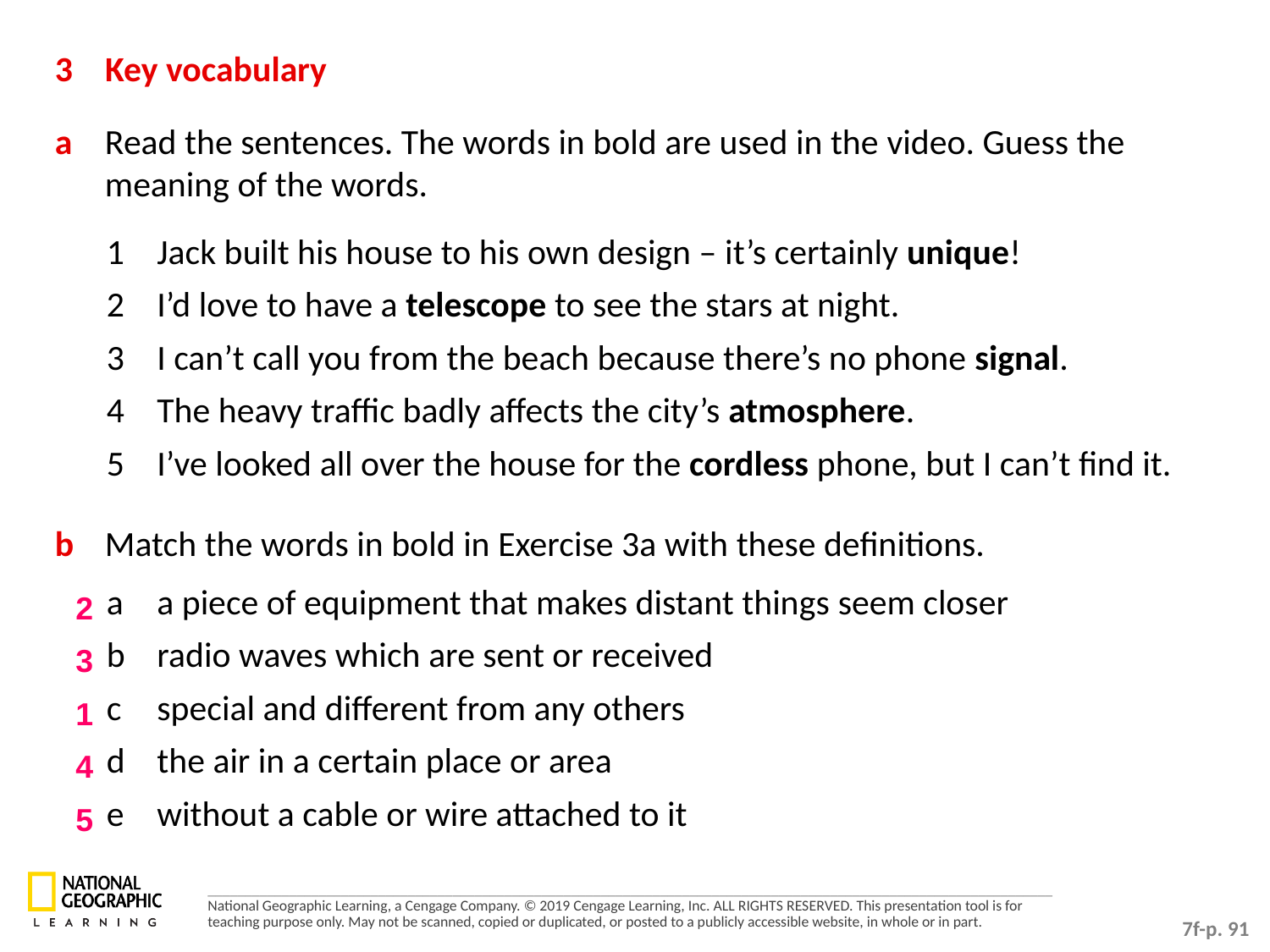

3	Key vocabulary
a 	Read the sentences. The words in bold are used in the video. Guess the meaning of the words.
1 	Jack built his house to his own design – it’s certainly unique!
2 	I’d love to have a telescope to see the stars at night.
3 	I can’t call you from the beach because there’s no phone signal.
4 	The heavy traffic badly affects the city’s atmosphere.
5 	I’ve looked all over the house for the cordless phone, but I can’t find it.
b 	Match the words in bold in Exercise 3a with these definitions.
2
3
1
4
5
a 	a piece of equipment that makes distant things seem closer
b 	radio waves which are sent or received
c 	special and different from any others
d 	the air in a certain place or area
e 	without a cable or wire attached to it
7f-p. 91